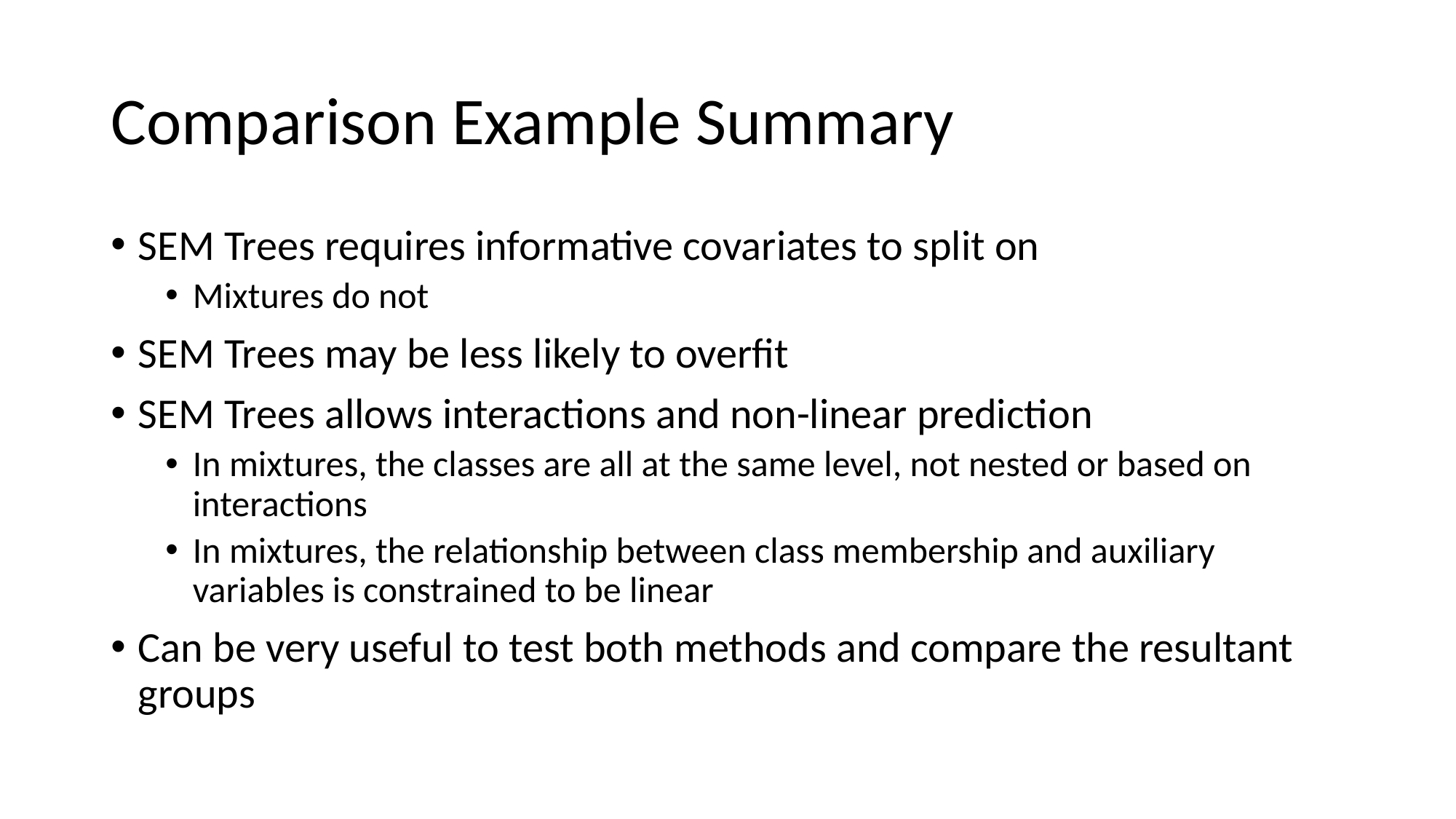

# Comparison Example Summary
SEM Trees requires informative covariates to split on
Mixtures do not
SEM Trees may be less likely to overfit
SEM Trees allows interactions and non-linear prediction
In mixtures, the classes are all at the same level, not nested or based on interactions
In mixtures, the relationship between class membership and auxiliary variables is constrained to be linear
Can be very useful to test both methods and compare the resultant groups